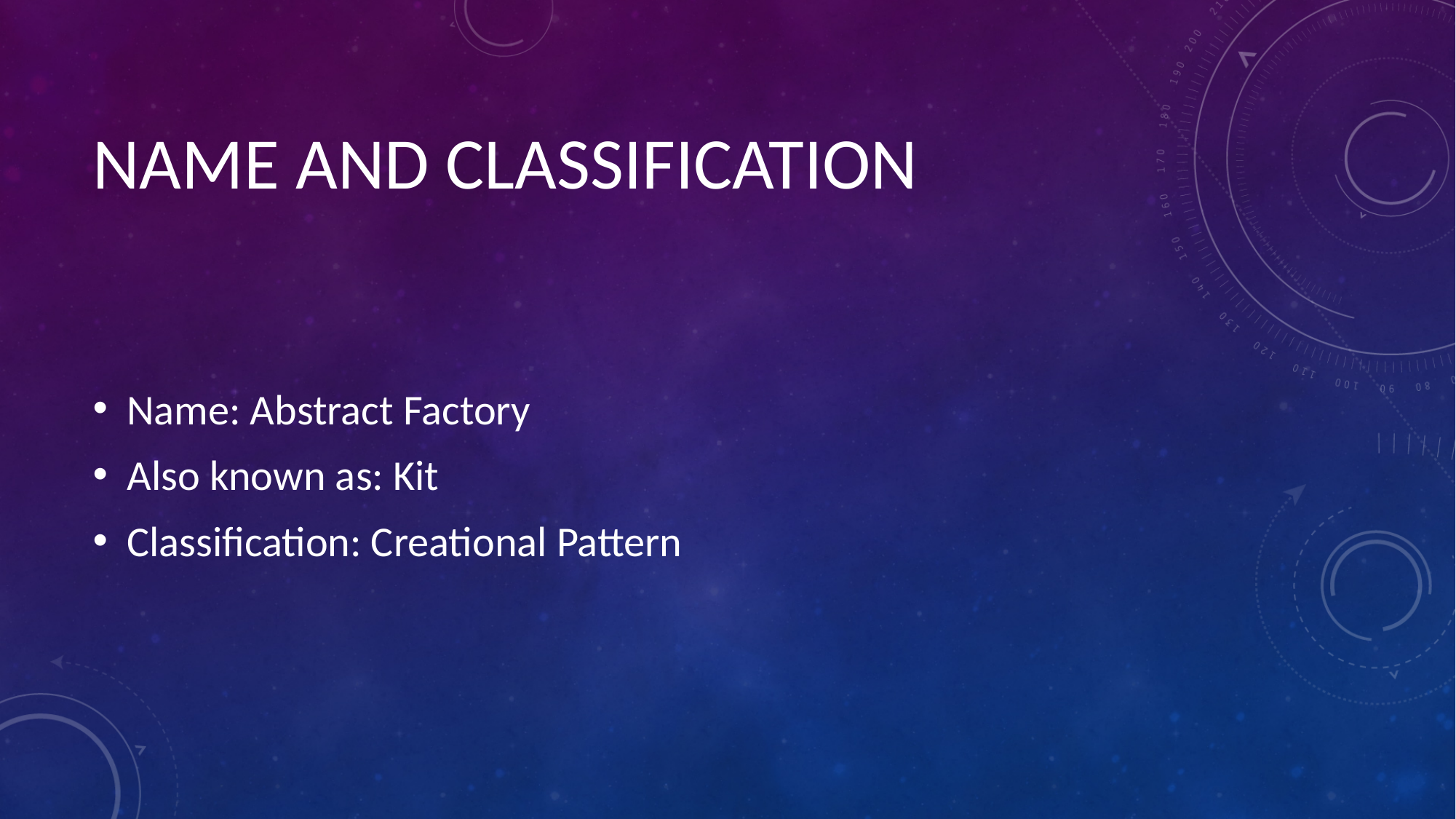

# Name and Classification
Name: Abstract Factory
Also known as: Kit
Classification: Creational Pattern